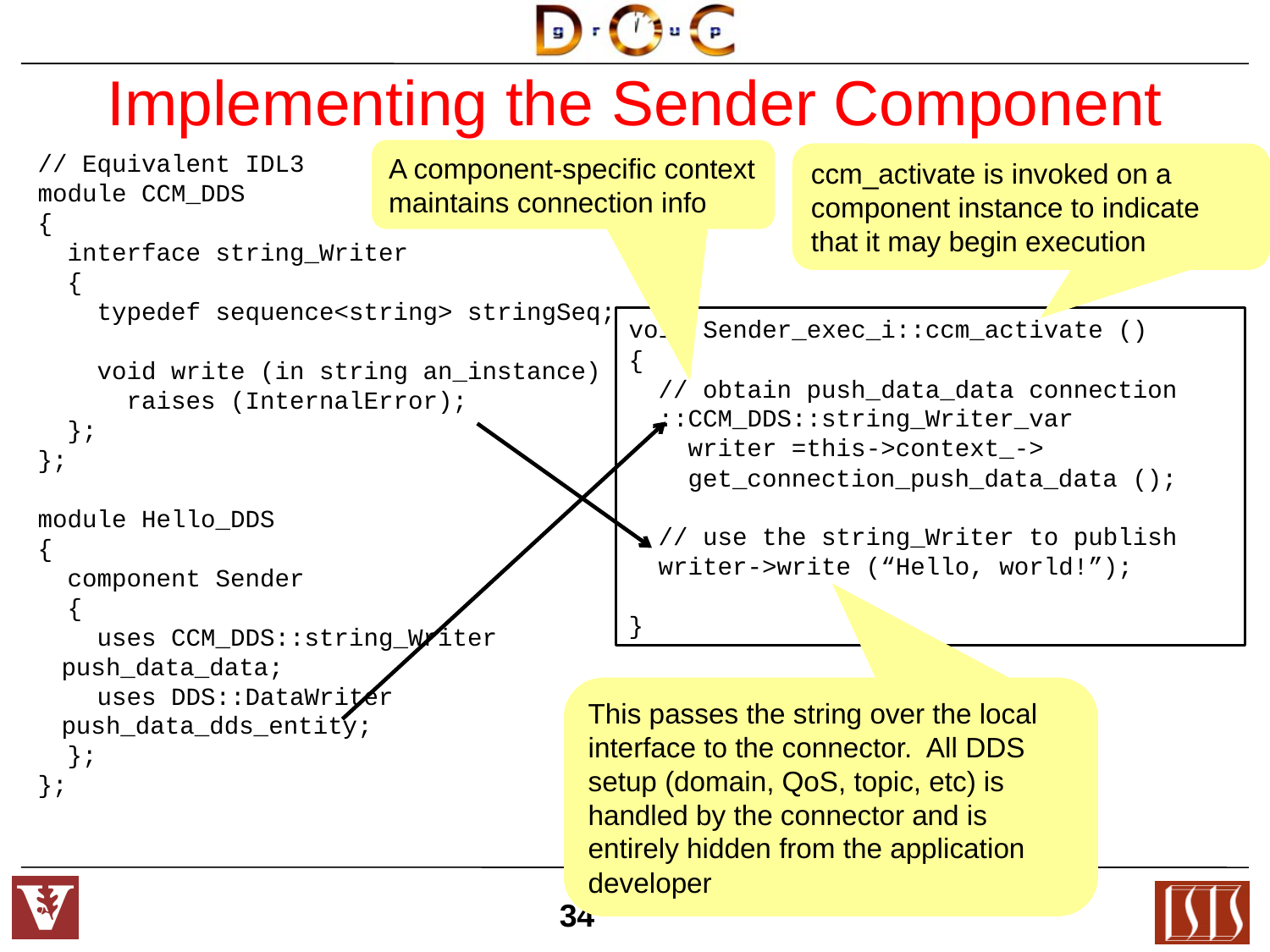

# Implementing the Sender Component
A component-specific context maintains connection info
// Equivalent IDL3
module CCM_DDS
{
  interface string_Writer
  {
    typedef sequence<string> stringSeq;

    void write (in string an_instance)
      raises (InternalError);
  };
};

module Hello_DDS
{
  component Sender
  {
    uses CCM_DDS::string_Writer push_data_data;
    uses DDS::DataWriter push_data_dds_entity;
  };
};
ccm_activate is invoked on a component instance to indicate that it may begin execution

void Sender_exec_i::ccm_activate ()
{
  // obtain push_data_data connection
  ::CCM_DDS::string_Writer_var
    writer =this->context_->
    get_connection_push_data_data ();

  // use the string_Writer to publish
  writer->write (“Hello, world!”);

}
This passes the string over the local interface to the connector.  All DDS setup (domain, QoS, topic, etc) is handled by the connector and is entirely hidden from the application developer